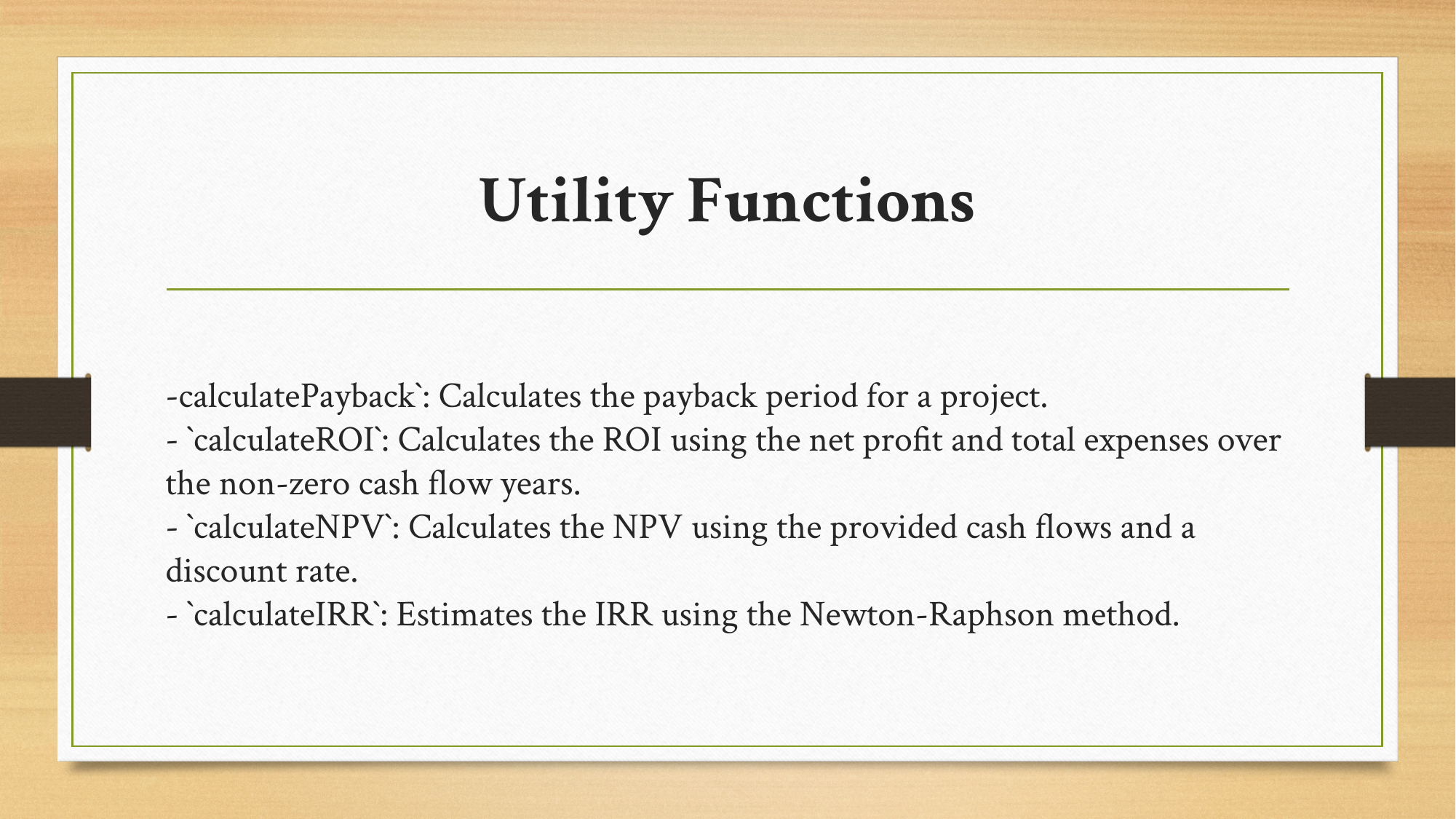

# Utility Functions

-calculatePayback`: Calculates the payback period for a project.
- `calculateROI`: Calculates the ROI using the net profit and total expenses over the non-zero cash flow years.
- `calculateNPV`: Calculates the NPV using the provided cash flows and a discount rate.
- `calculateIRR`: Estimates the IRR using the Newton-Raphson method.